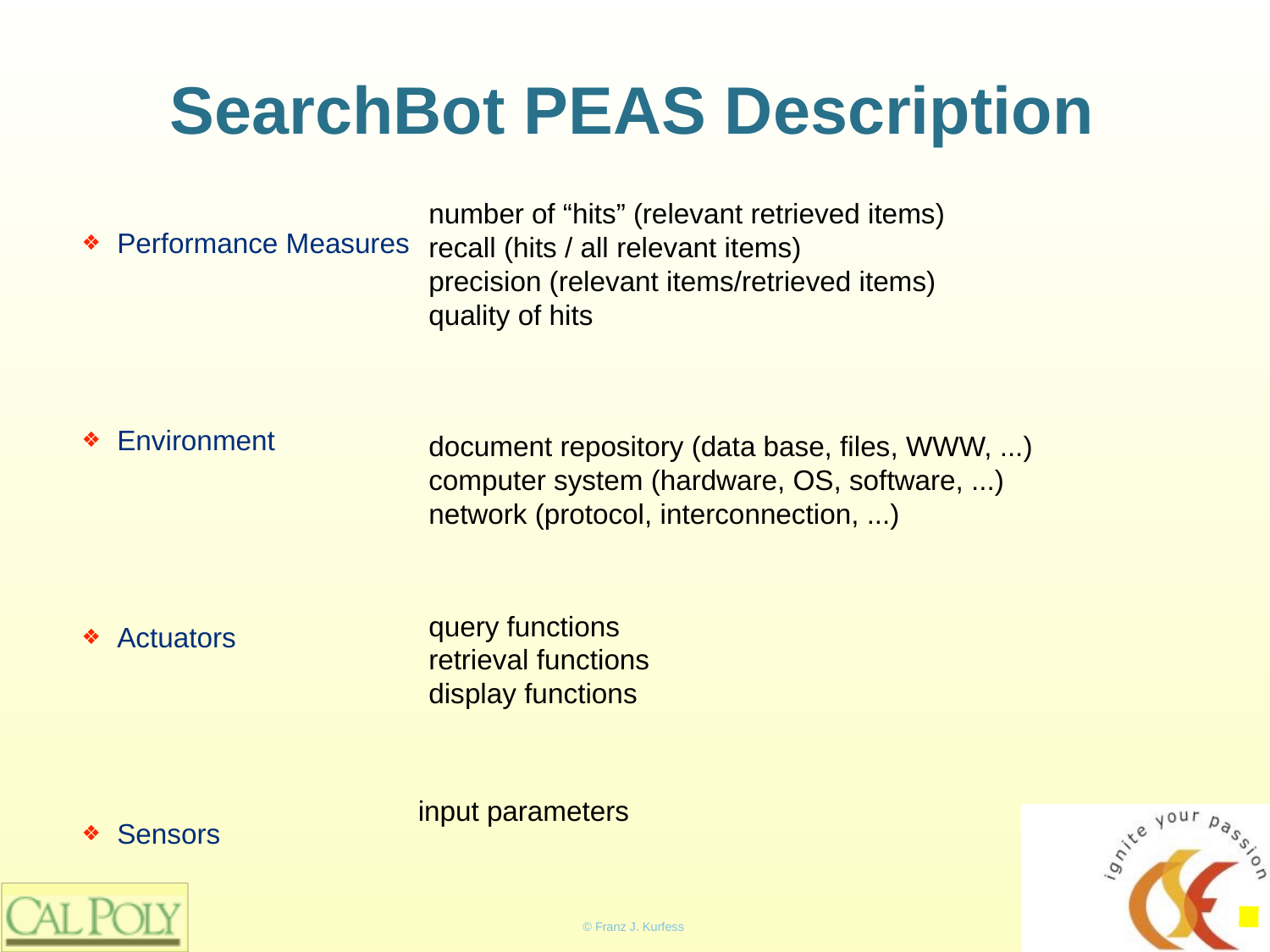

# SearchBot PEAS Description
number of “hits” (relevant retrieved items)
recall (hits / all relevant items)
precision (relevant items/retrieved items)
quality of hits
Performance Measures

Environment

Actuators

Sensors
document repository (data base, files, WWW, ...)
computer system (hardware, OS, software, ...)
network (protocol, interconnection, ...)
query functions
retrieval functions
display functions
input parameters
41